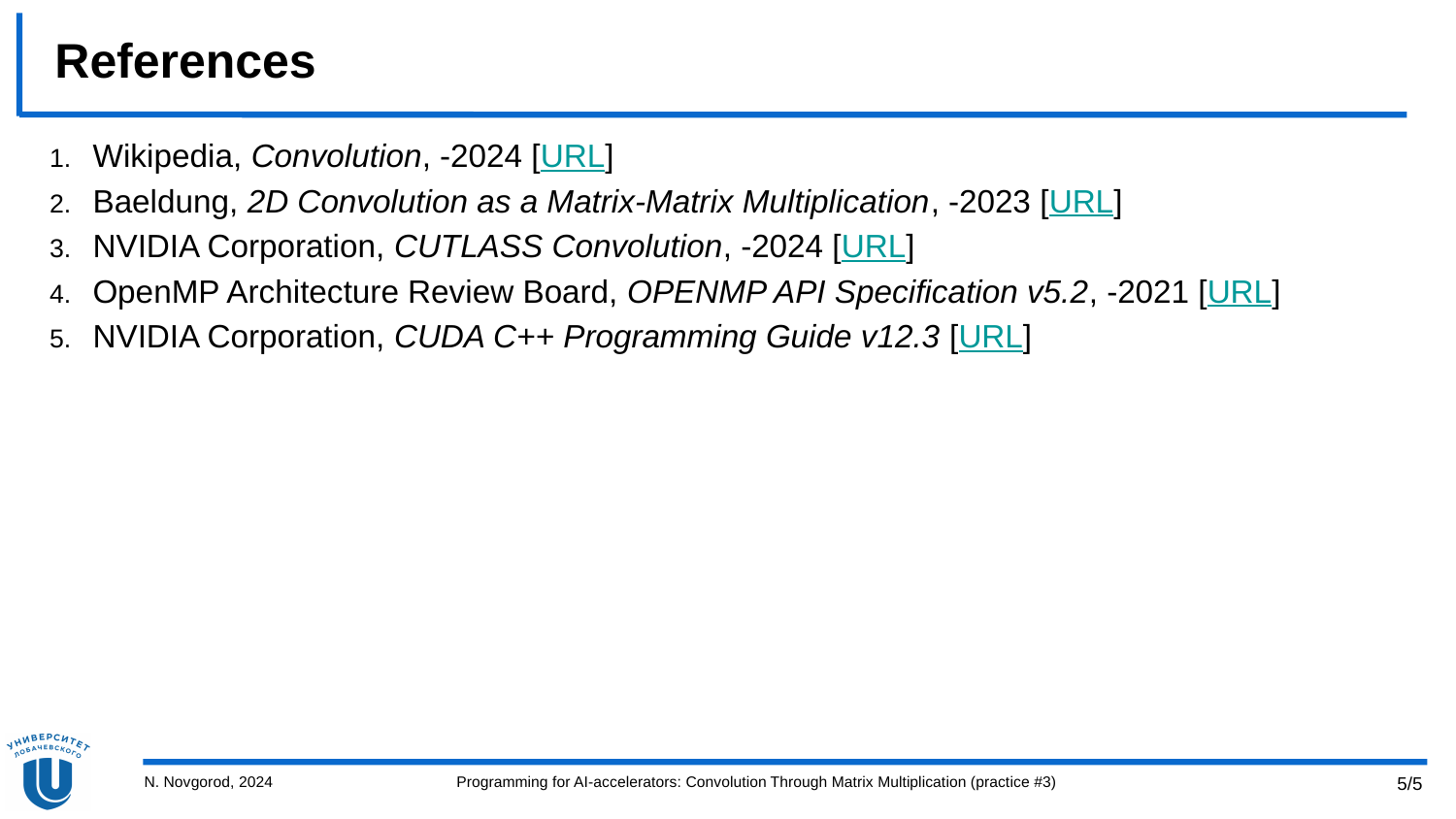

# References
Wikipedia, Convolution, -2024 [URL]
Baeldung, 2D Convolution as a Matrix-Matrix Multiplication, -2023 [URL]
NVIDIA Corporation, CUTLASS Convolution, -2024 [URL]
OpenMP Architecture Review Board, OPENMP API Specification v5.2, -2021 [URL]
NVIDIA Corporation, CUDA C++ Programming Guide v12.3 [URL]
N. Novgorod, 2024
Programming for AI-accelerators: Convolution Through Matrix Multiplication (practice #3)
5/5